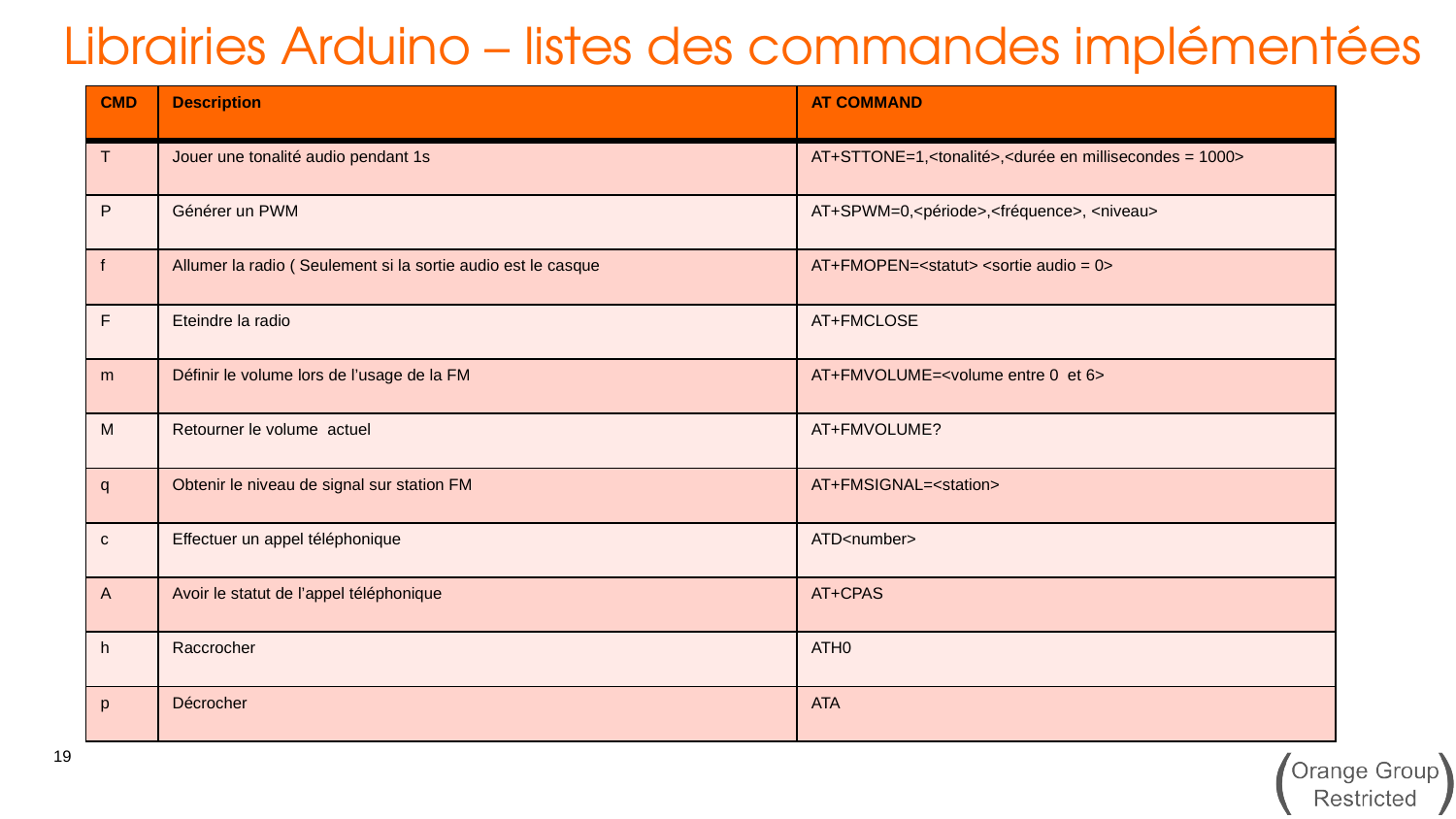

Librairies Arduino – listes des commandes implémentées
| CMD | Description | AT COMMAND |
| --- | --- | --- |
| T | Jouer une tonalité audio pendant 1s | AT+STTONE=1,<tonalité>,<durée en millisecondes = 1000> |
| P | Générer un PWM | AT+SPWM=0,<période>,<fréquence>, <niveau> |
| f | Allumer la radio ( Seulement si la sortie audio est le casque | AT+FMOPEN=<statut> <sortie audio = 0> |
| F | Eteindre la radio | AT+FMCLOSE |
| m | Définir le volume lors de l’usage de la FM | AT+FMVOLUME=<volume entre 0 et 6> |
| M | Retourner le volume actuel | AT+FMVOLUME? |
| q | Obtenir le niveau de signal sur station FM | AT+FMSIGNAL=<station> |
| c | Effectuer un appel téléphonique | ATD<number> |
| A | Avoir le statut de l’appel téléphonique | AT+CPAS |
| h | Raccrocher | ATH0 |
| p | Décrocher | ATA |